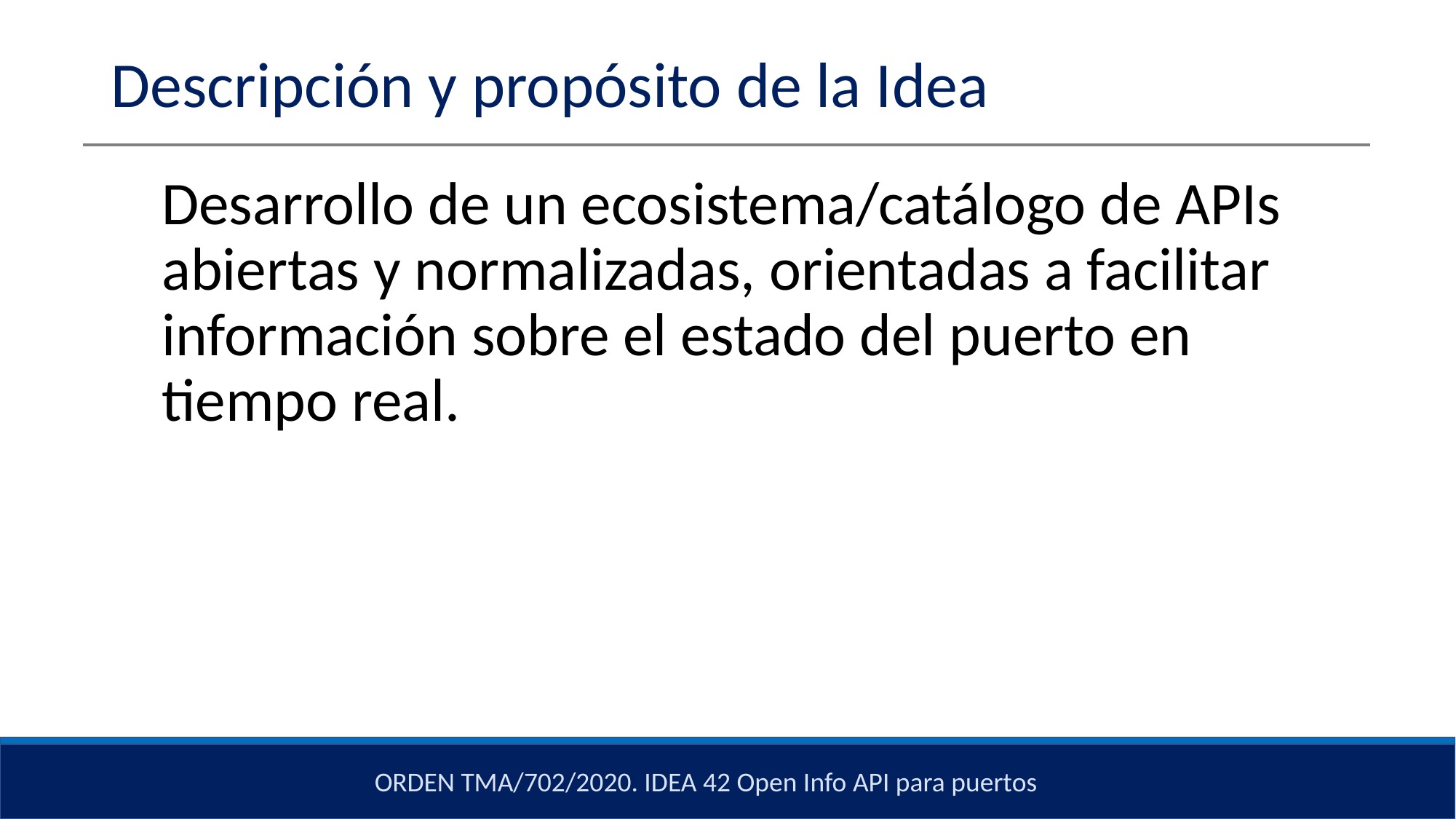

# Descripción y propósito de la Idea
Desarrollo de un ecosistema/catálogo de APIs abiertas y normalizadas, orientadas a facilitar información sobre el estado del puerto en tiempo real.
ORDEN TMA/702/2020. IDEA 42 Open Info API para puertos